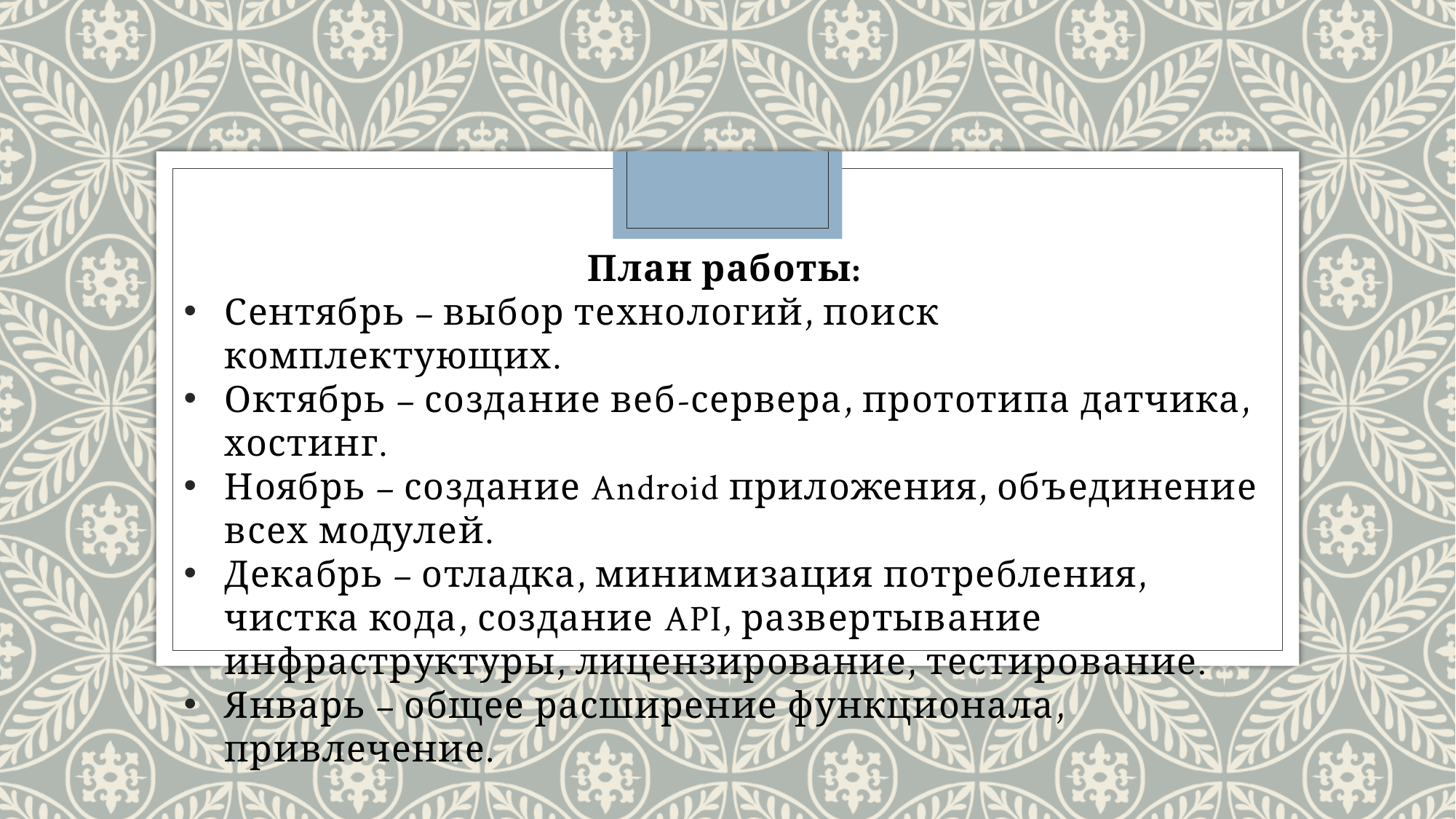

План работы:
Сентябрь – выбор технологий, поиск комплектующих.
Октябрь – создание веб-сервера, прототипа датчика, хостинг.
Ноябрь – создание Android приложения, объединение всех модулей.
Декабрь – отладка, минимизация потребления, чистка кода, создание API, развертывание инфраструктуры, лицензирование, тестирование.
Январь – общее расширение функционала, привлечение.